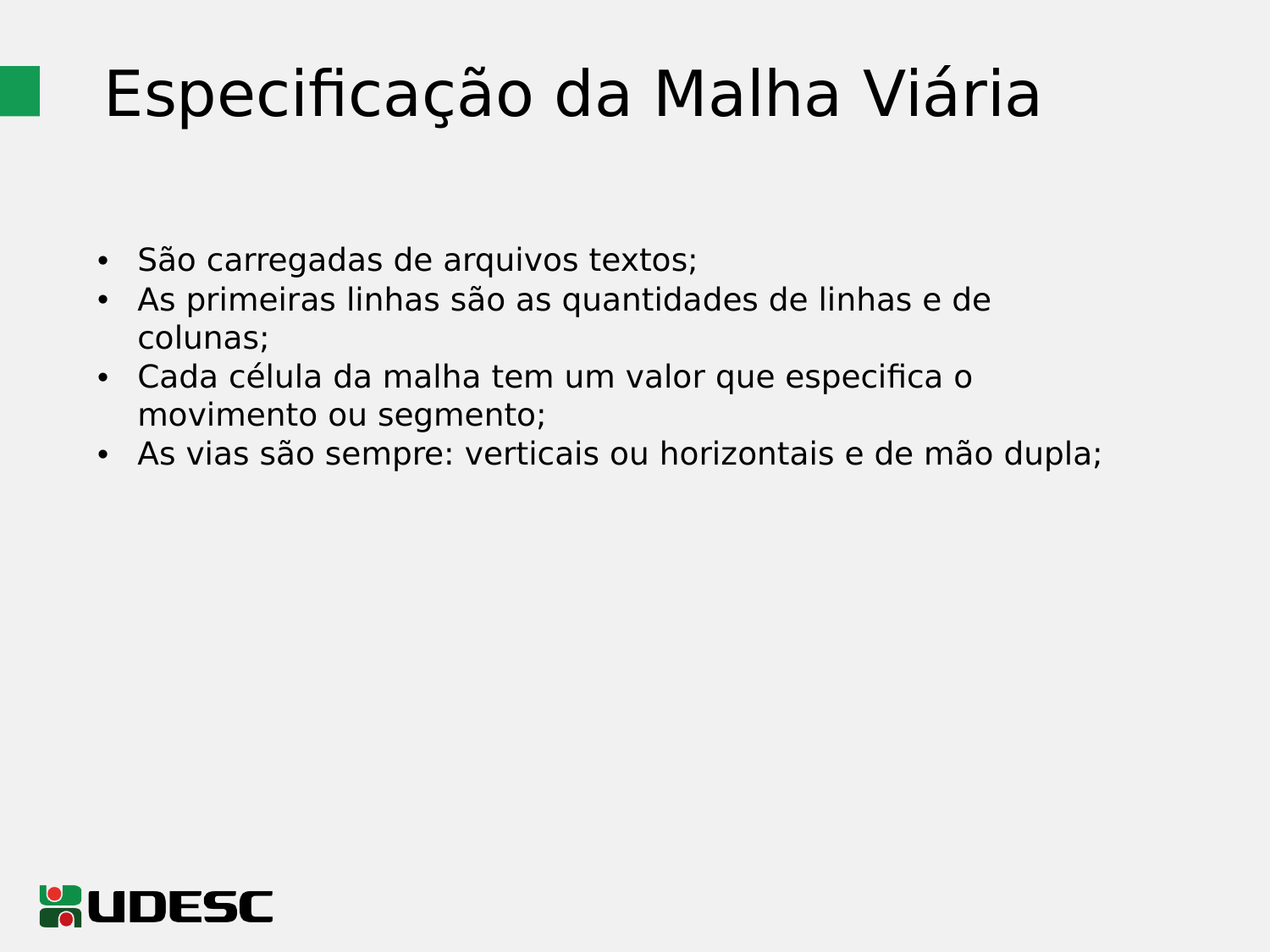

# Especificação da Malha Viária

São carregadas de arquivos textos;
As primeiras linhas são as quantidades de linhas e de colunas;
Cada célula da malha tem um valor que especifica o movimento ou segmento;
As vias são sempre: verticais ou horizontais e de mão dupla;